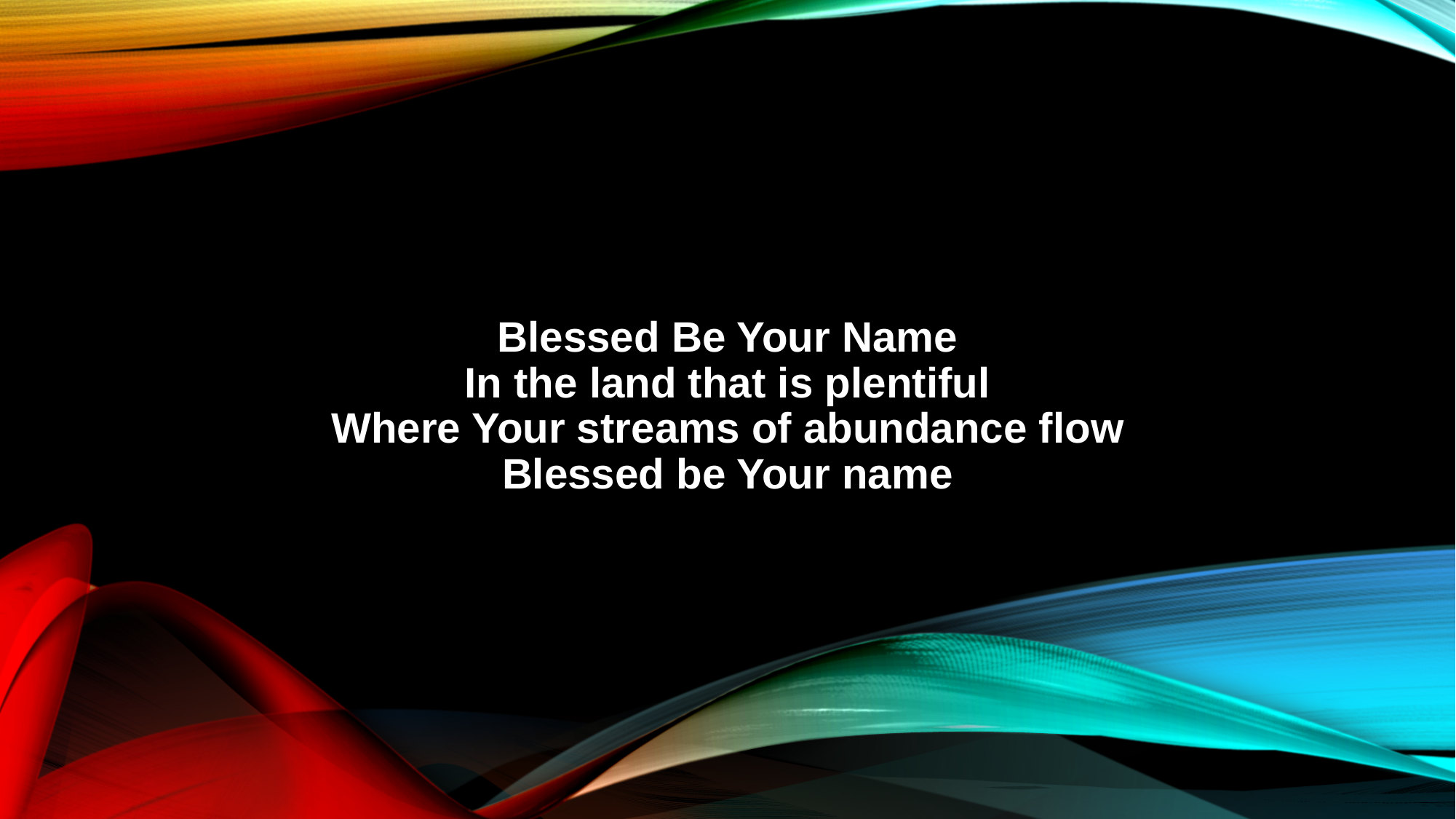

Blessed Be Your Name
In the land that is plentiful
Where Your streams of abundance flow
Blessed be Your name